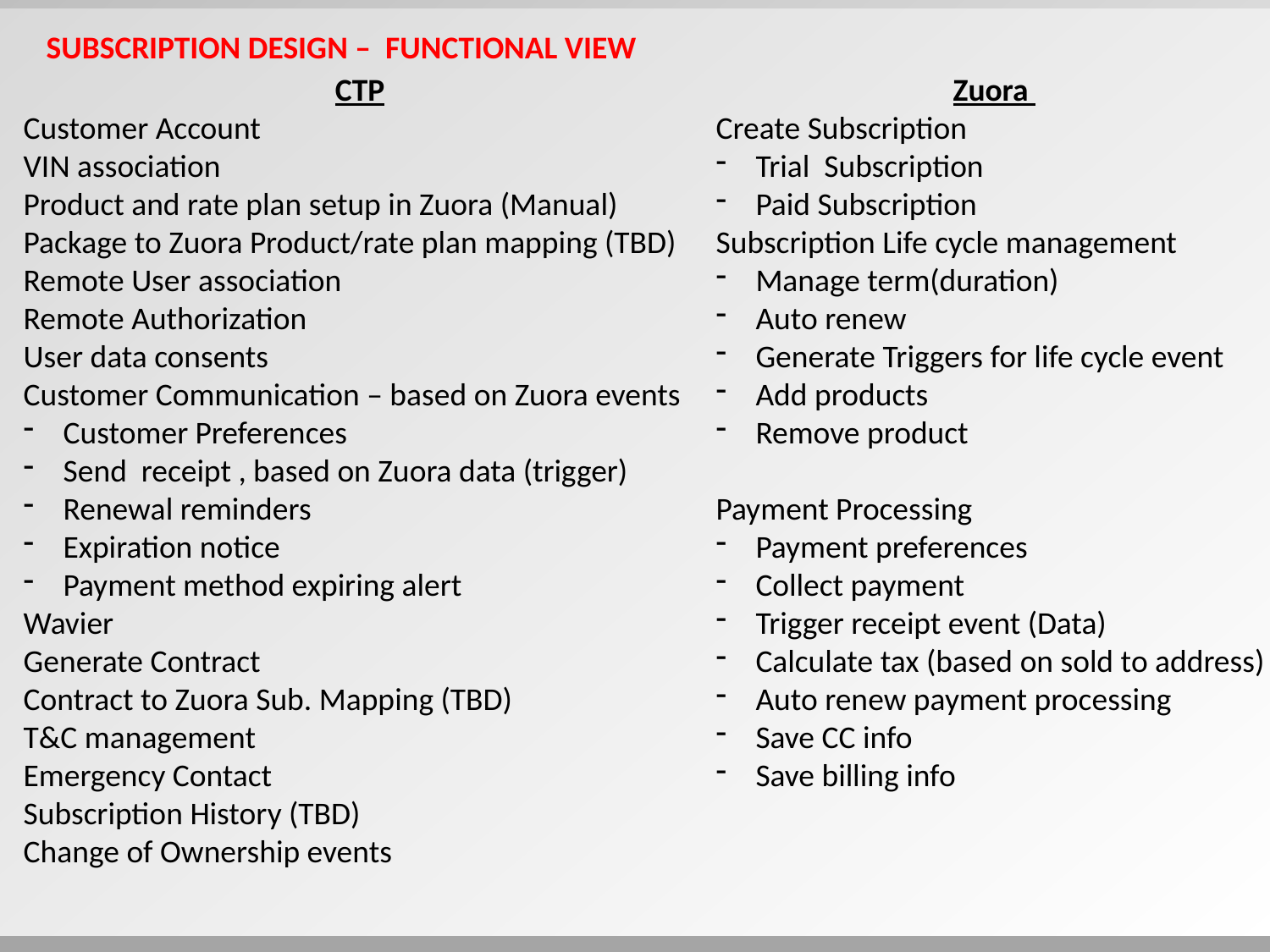

Subscription Design –  Functional view
CTP
Customer Account
VIN association
Product and rate plan setup in Zuora (Manual)
Package to Zuora Product/rate plan mapping (TBD)
Remote User association
Remote Authorization
User data consents
Customer Communication – based on Zuora events
Customer Preferences
Send  receipt , based on Zuora data (trigger)
Renewal reminders
Expiration notice
Payment method expiring alert
Wavier
Generate Contract
Contract to Zuora Sub. Mapping (TBD)
T&C management
Emergency Contact
Subscription History (TBD)
Change of Ownership events
Zuora
Create Subscription
Trial  Subscription
Paid Subscription
Subscription Life cycle management
Manage term(duration)
Auto renew
Generate Triggers for life cycle event
Add products
Remove product

Payment Processing
Payment preferences
Collect payment
Trigger receipt event (Data)
Calculate tax (based on sold to address)
Auto renew payment processing
Save CC info
Save billing info